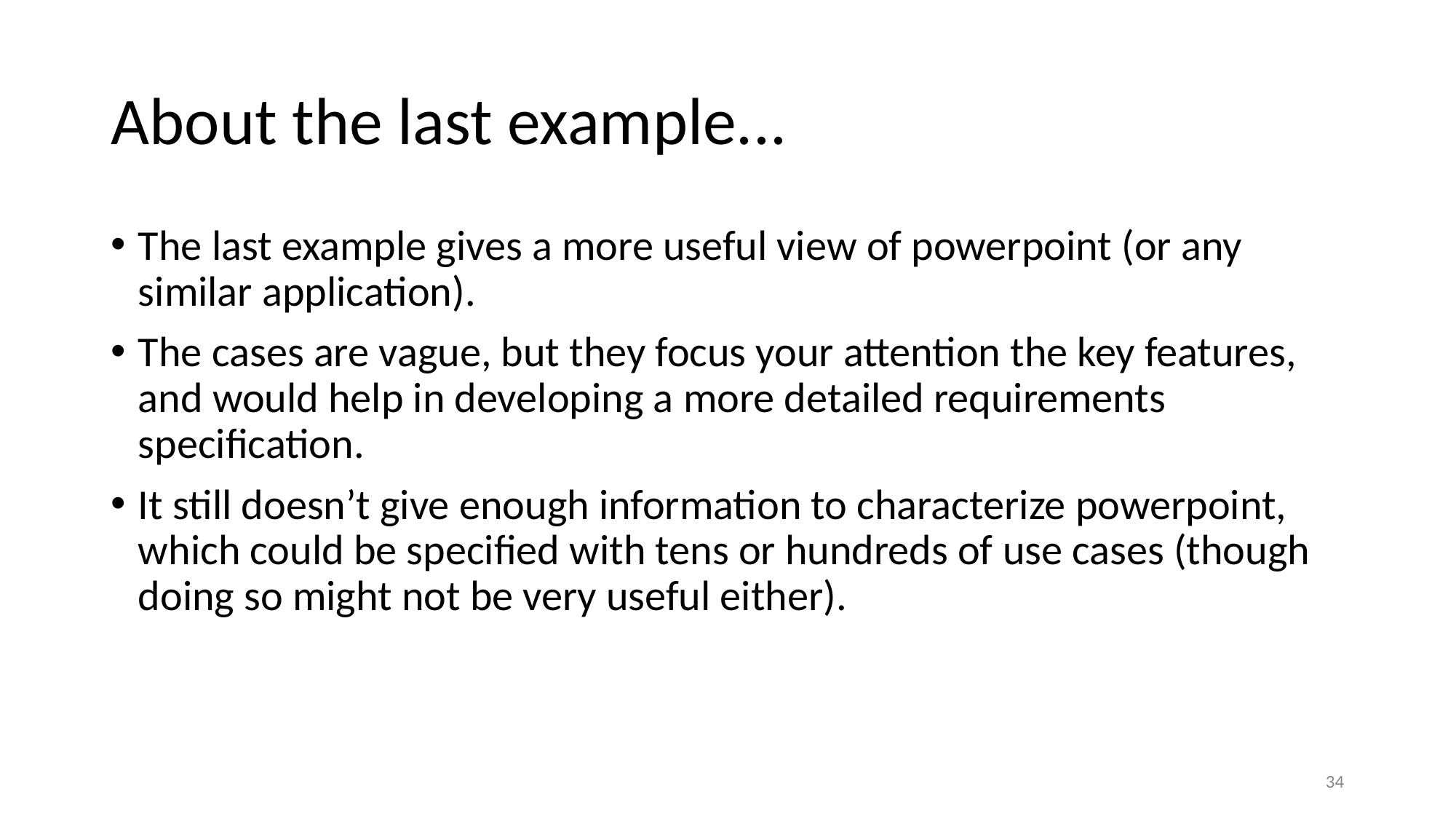

# About the last example...
The last example gives a more useful view of powerpoint (or any similar application).
The cases are vague, but they focus your attention the key features, and would help in developing a more detailed requirements specification.
It still doesn’t give enough information to characterize powerpoint, which could be specified with tens or hundreds of use cases (though doing so might not be very useful either).
34